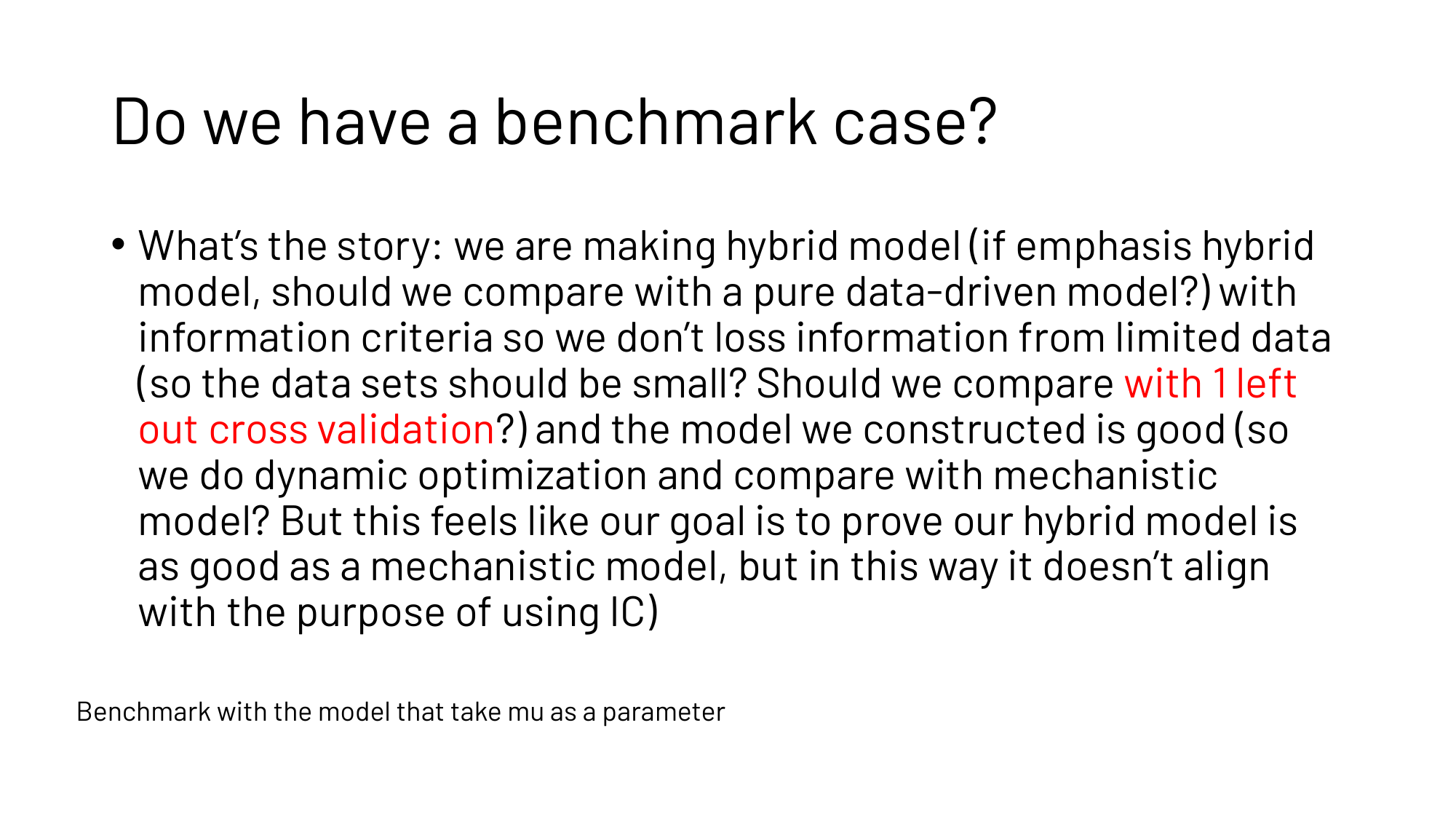

# Do we have a benchmark case?
What’s the story: we are making hybrid model (if emphasis hybrid model, should we compare with a pure data-driven model?) with information criteria so we don’t loss information from limited data (so the data sets should be small? Should we compare with 1 left out cross validation?) and the model we constructed is good (so we do dynamic optimization and compare with mechanistic model? But this feels like our goal is to prove our hybrid model is as good as a mechanistic model, but in this way it doesn’t align with the purpose of using IC)
Benchmark with the model that take mu as a parameter